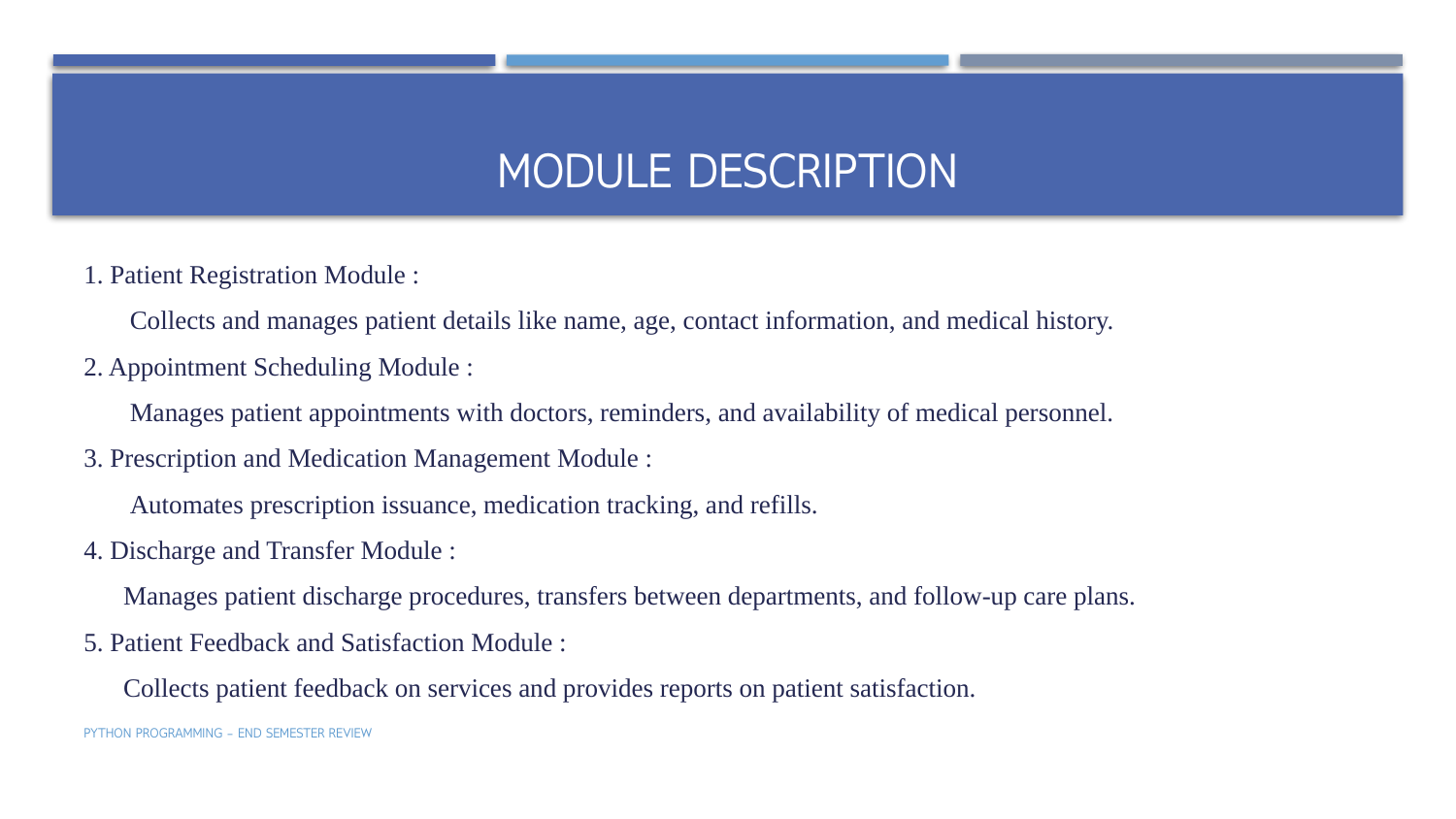

# Module Description
1. Patient Registration Module :
       Collects and manages patient details like name, age, contact information, and medical history.
2. Appointment Scheduling Module :
       Manages patient appointments with doctors, reminders, and availability of medical personnel.
3. Prescription and Medication Management Module :
       Automates prescription issuance, medication tracking, and refills.
4. Discharge and Transfer Module :
      Manages patient discharge procedures, transfers between departments, and follow-up care plans.
5. Patient Feedback and Satisfaction Module :
      Collects patient feedback on services and provides reports on patient satisfaction.
PYTHON PROGRAMMING – end semester review
11